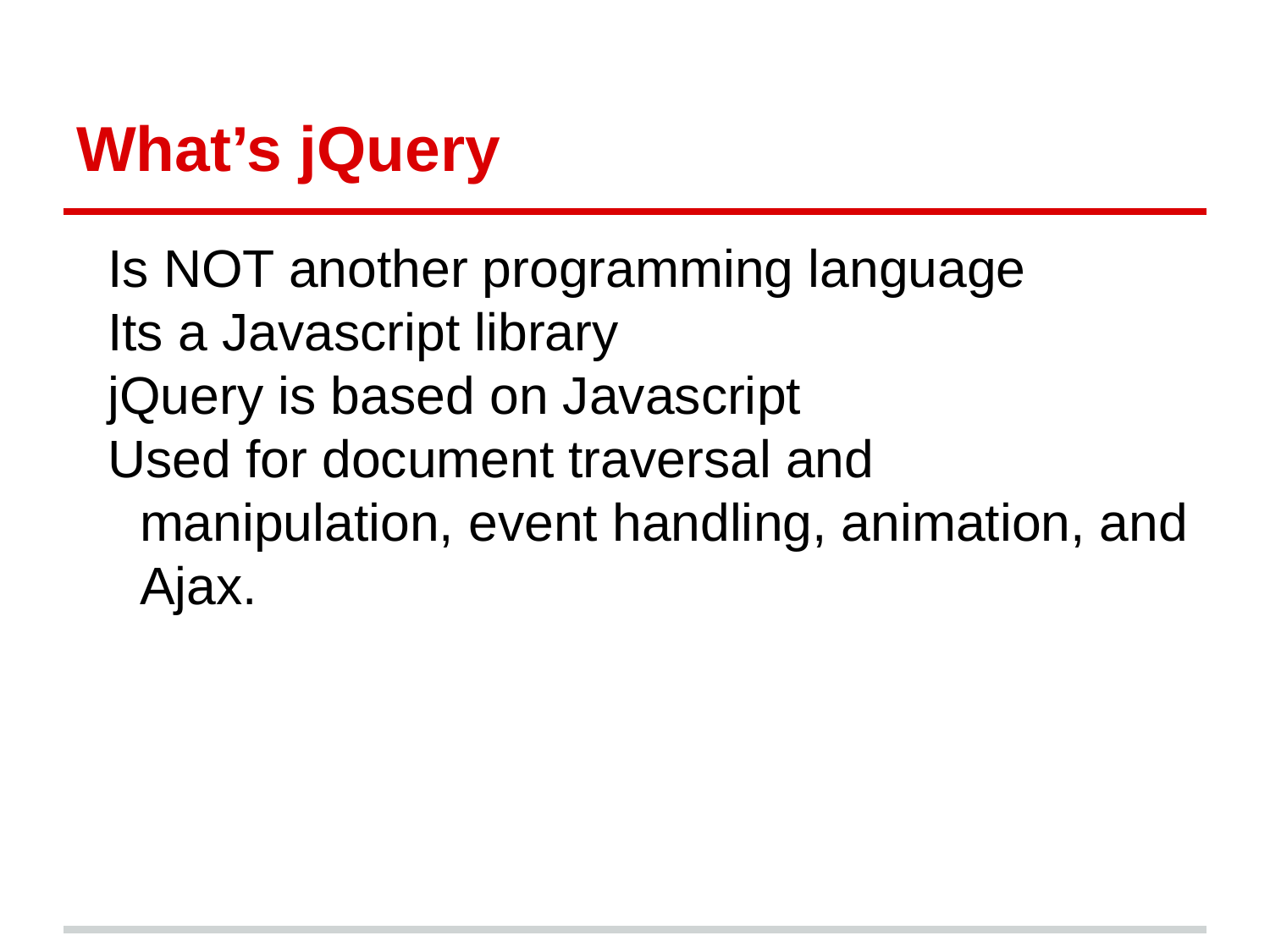

# What’s jQuery
Is NOT another programming language
Its a Javascript library
jQuery is based on Javascript
Used for document traversal and manipulation, event handling, animation, and Ajax.